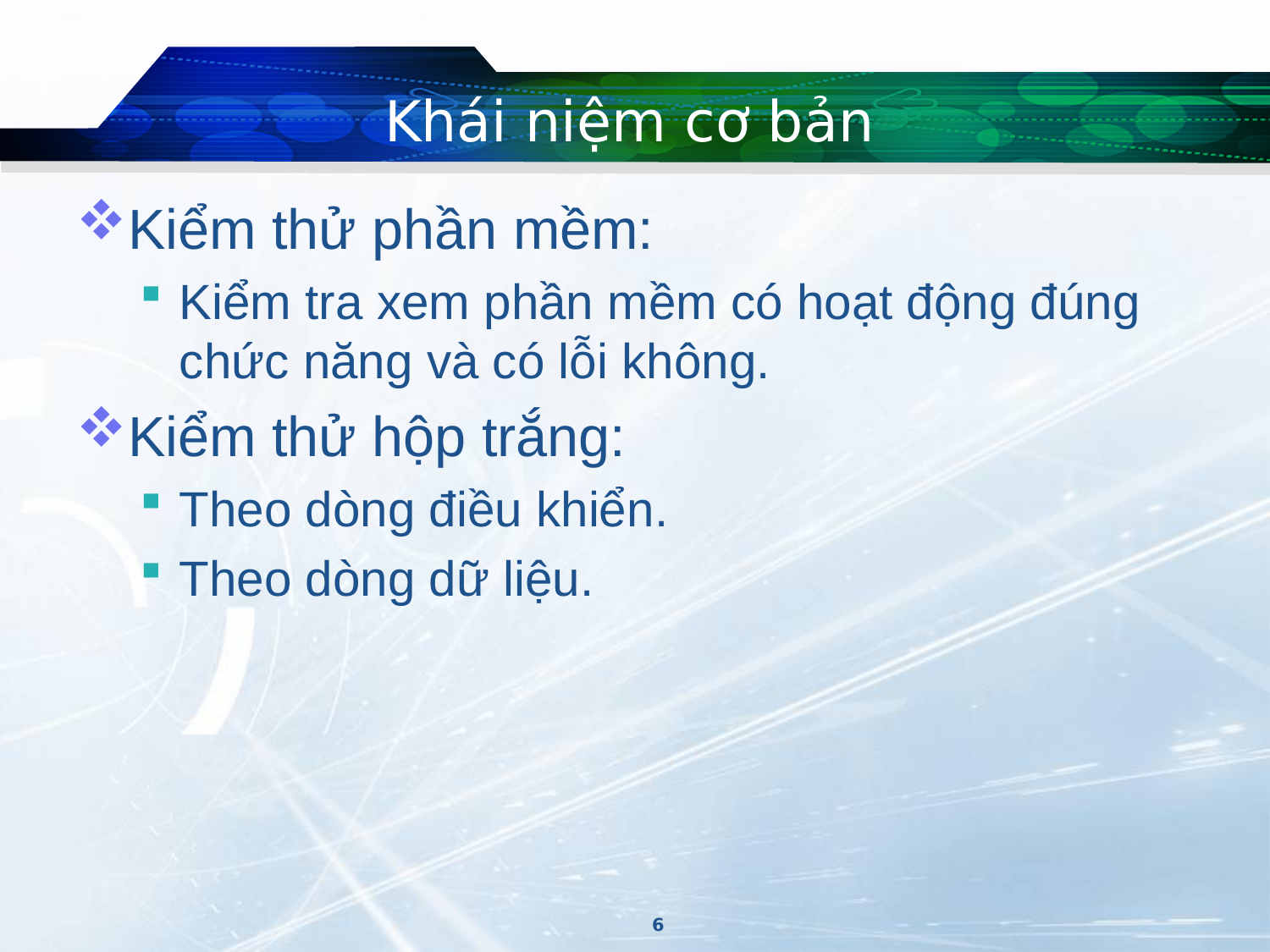

# Khái niệm cơ bản
Kiểm thử phần mềm:
Kiểm tra xem phần mềm có hoạt động đúng chức năng và có lỗi không.
Kiểm thử hộp trắng:
Theo dòng điều khiển.
Theo dòng dữ liệu.
6